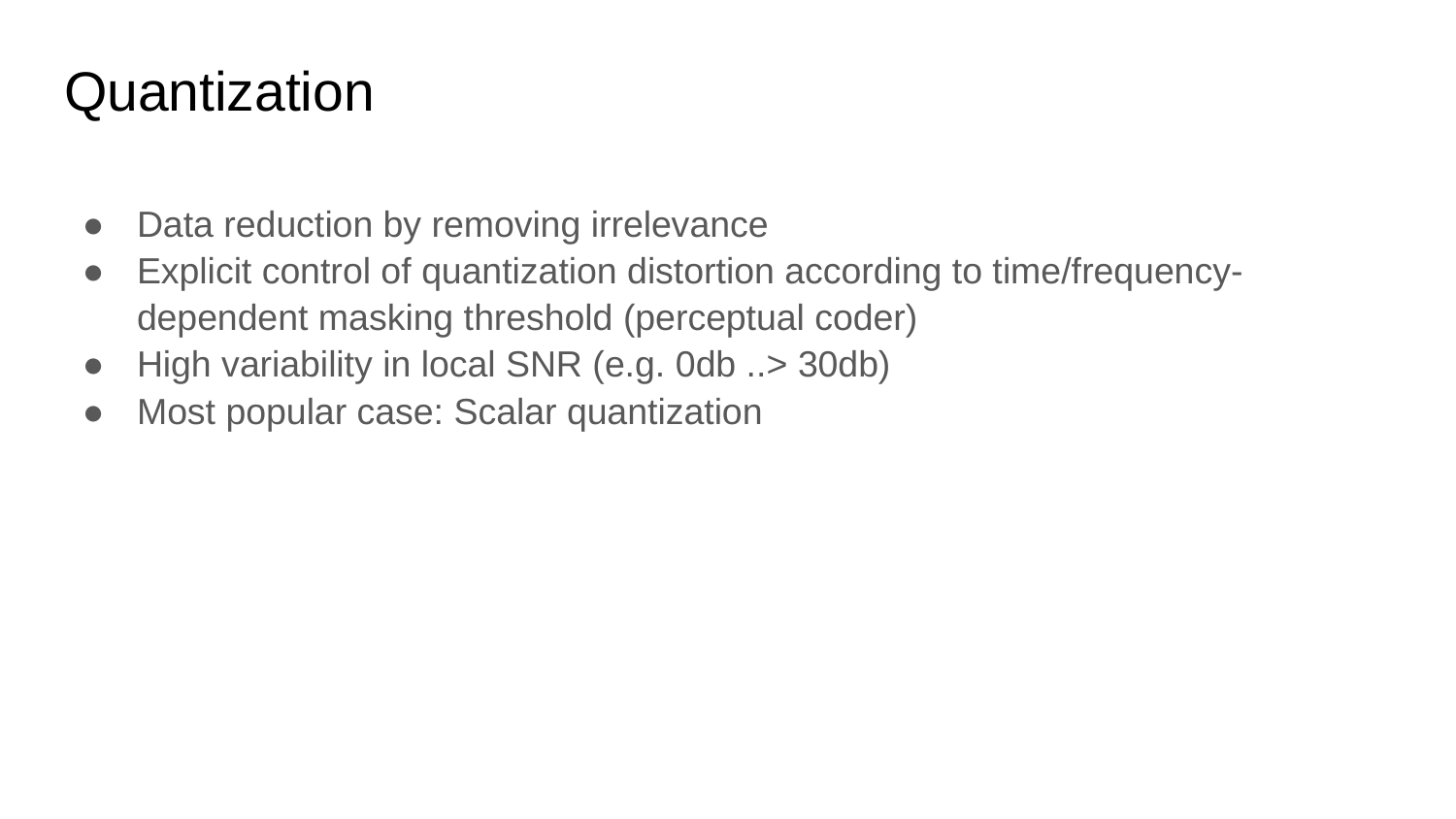

# Quantization
Data reduction by removing irrelevance
Explicit control of quantization distortion according to time/frequency-dependent masking threshold (perceptual coder)
High variability in local SNR (e.g. 0db ..> 30db)
Most popular case: Scalar quantization